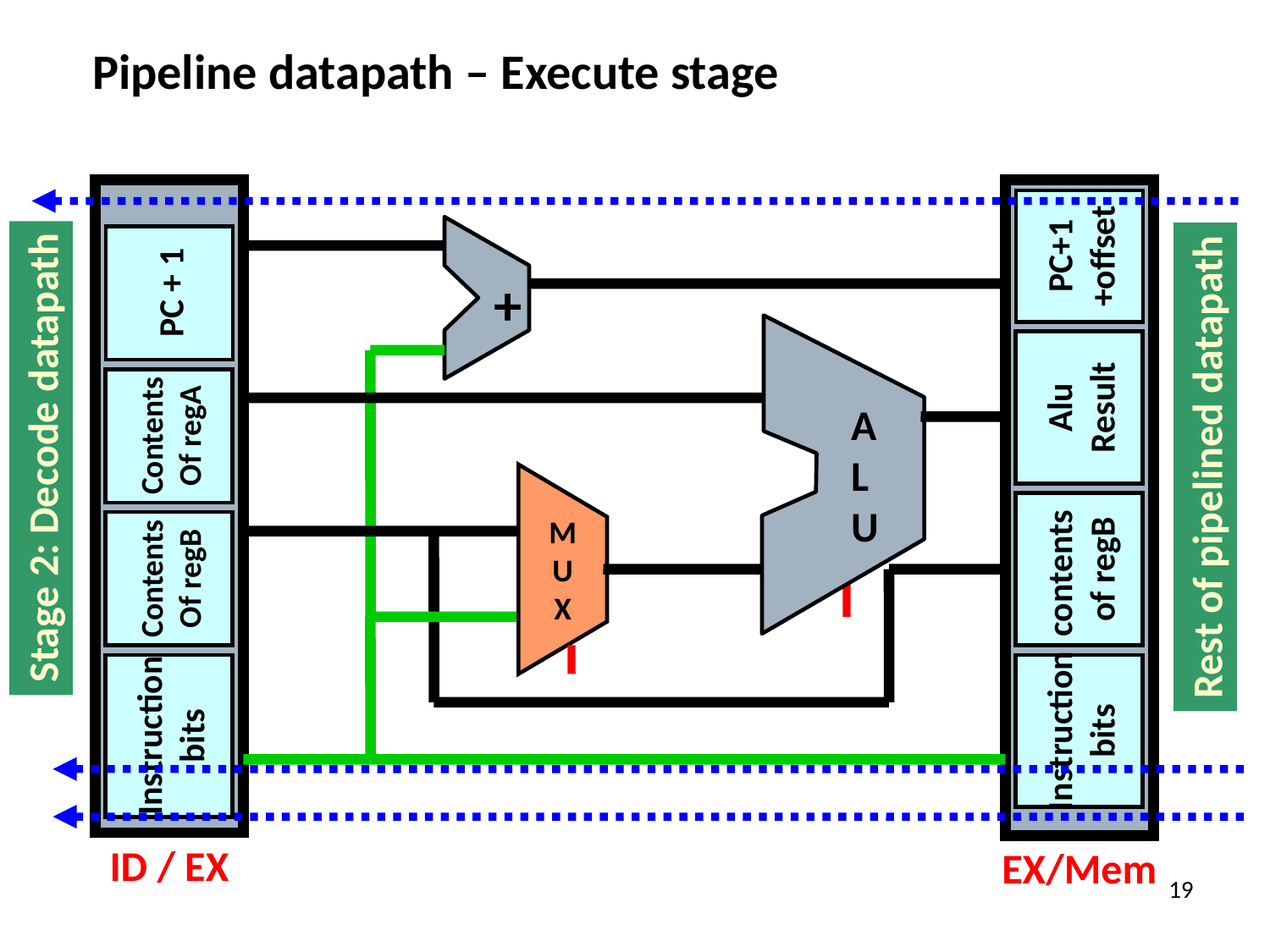

Pipeline datapath – Execute stage

PC + 1
Contents
Of regA
Stage 2: Decode datapath
Contents
Of regB
Instruction
bits

Alu
Result
Rest of pipelined datapath
EX/Mem
PC+1
+offset

  +

A
L
U

M
U
X

contents
of regB

Instruction
bits

ID / EX
19